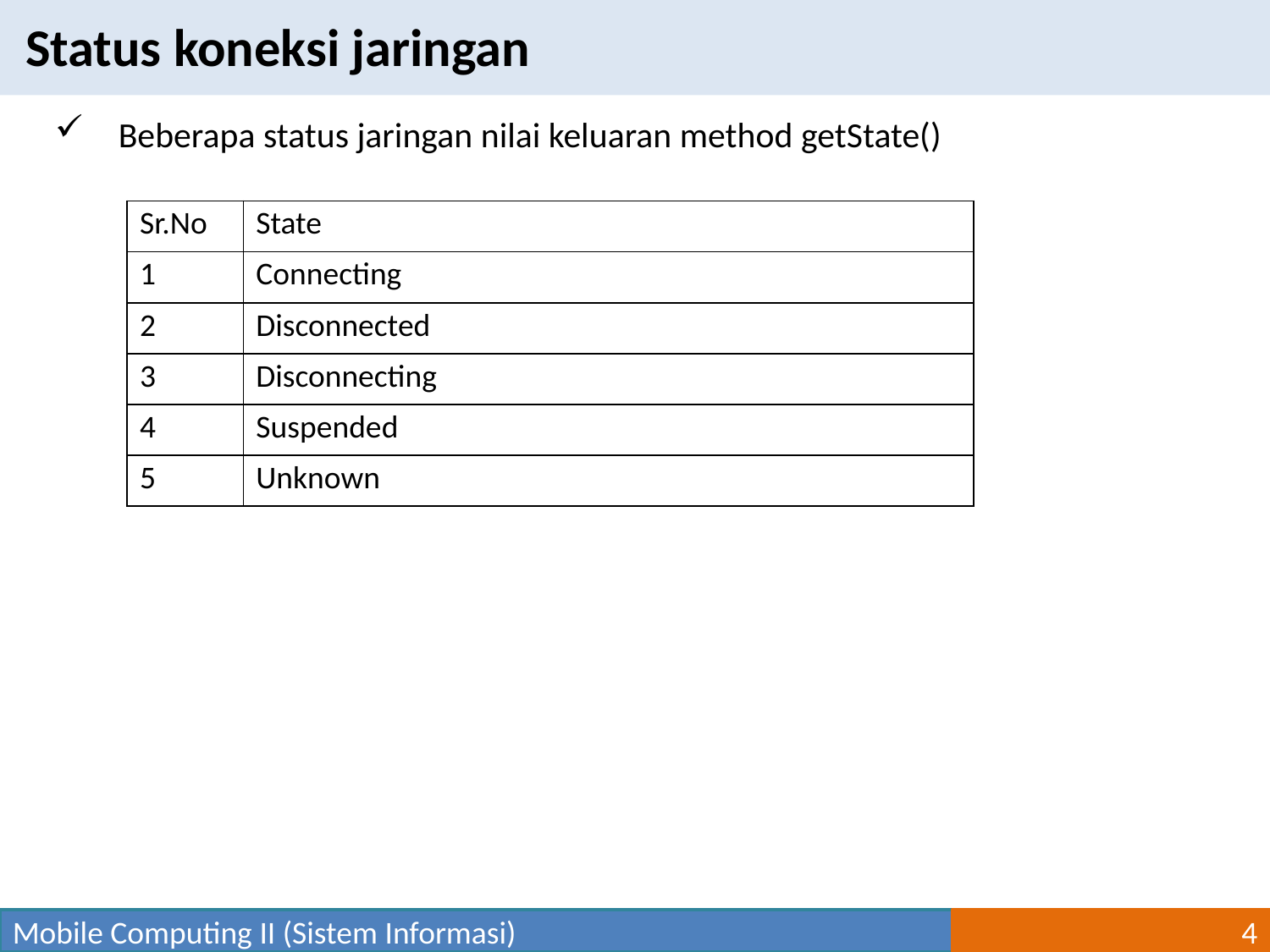

Status koneksi jaringan
Beberapa status jaringan nilai keluaran method getState()
| Sr.No | State |
| --- | --- |
| 1 | Connecting |
| 2 | Disconnected |
| 3 | Disconnecting |
| 4 | Suspended |
| 5 | Unknown |
Mobile Computing II (Sistem Informasi)
4